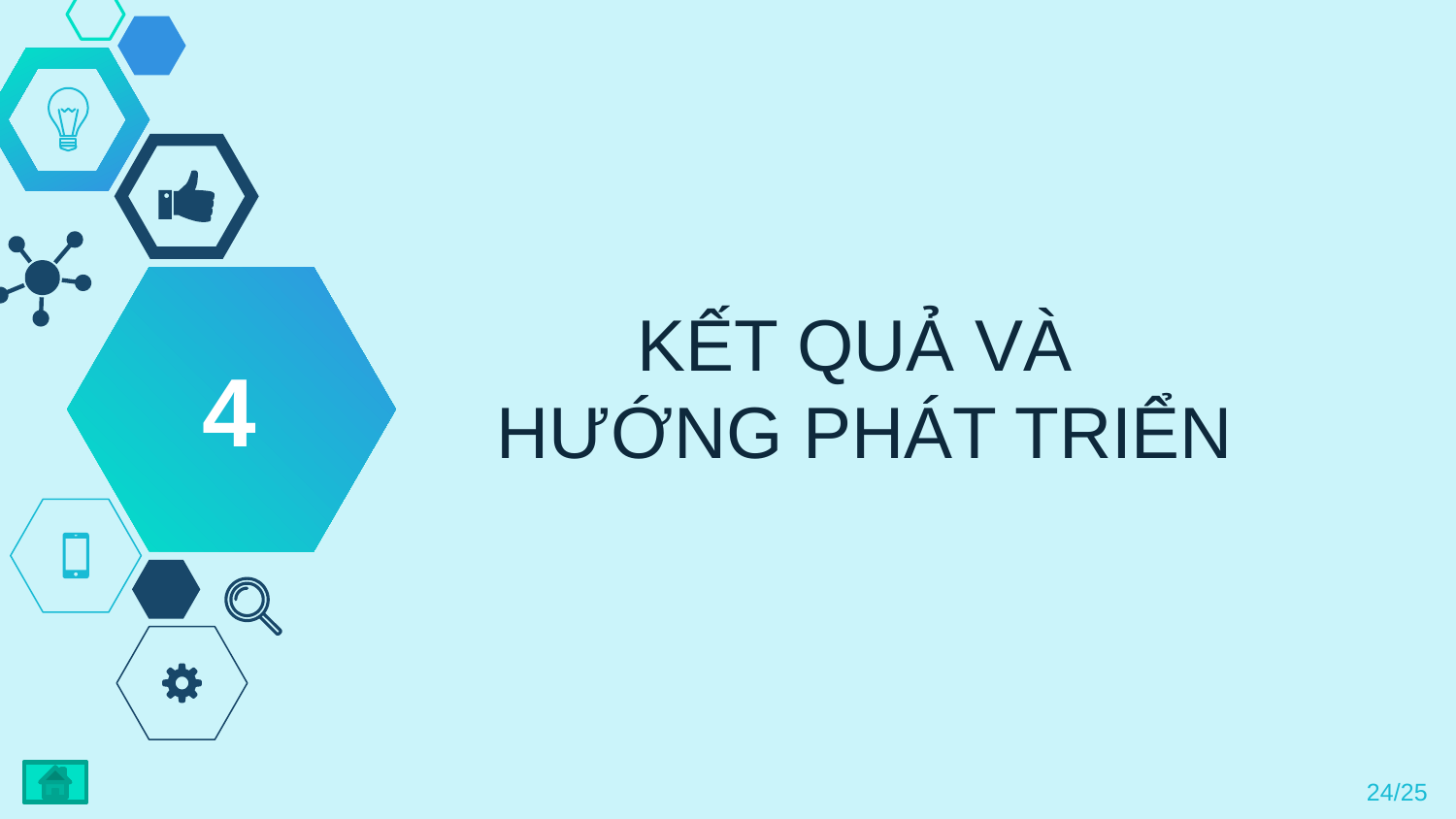

4
# KẾT QUẢ VÀ HƯỚNG PHÁT TRIỂN

24/25